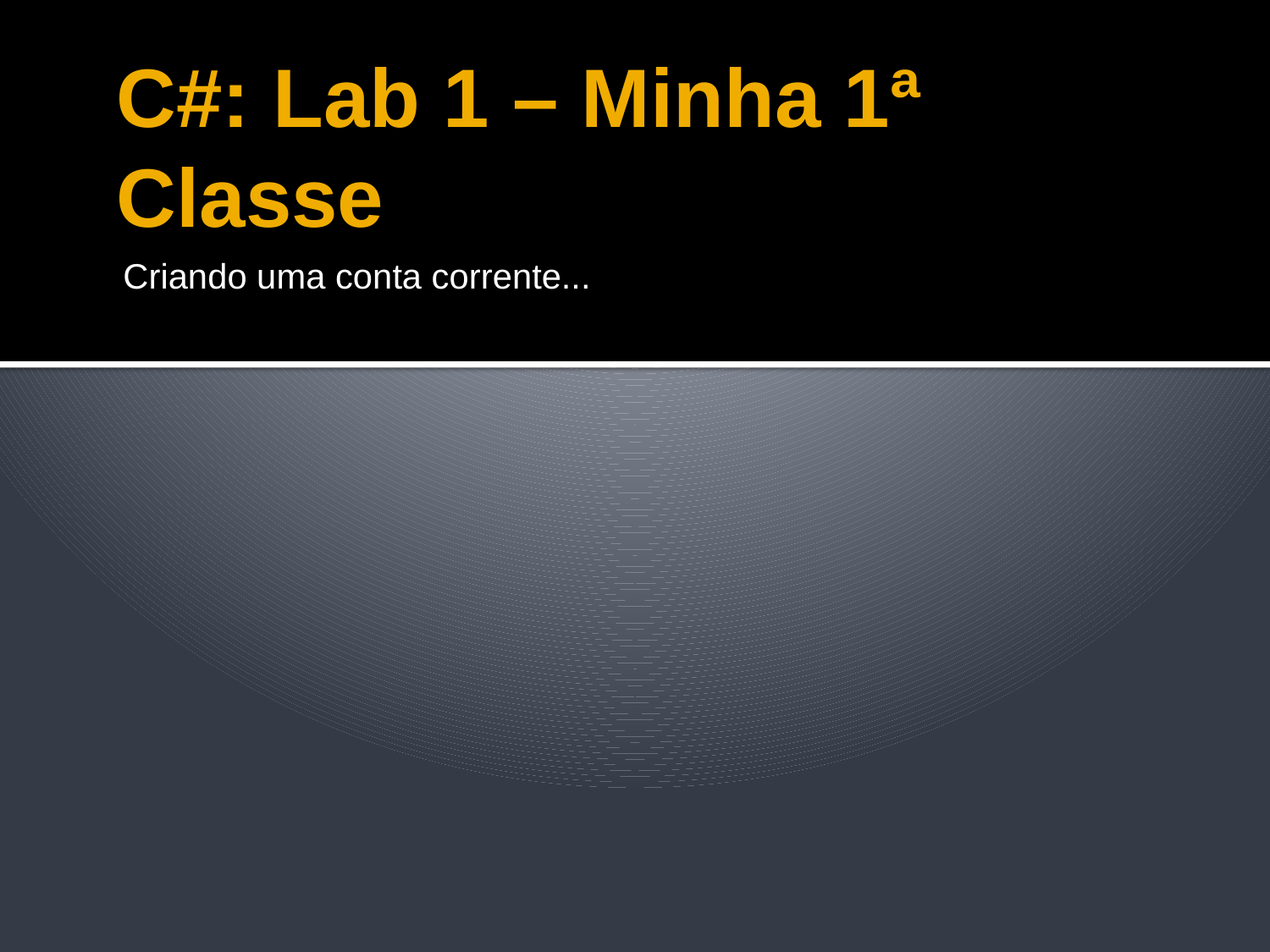

# C#: Lab 1 – Minha 1ª Classe
Criando uma conta corrente...